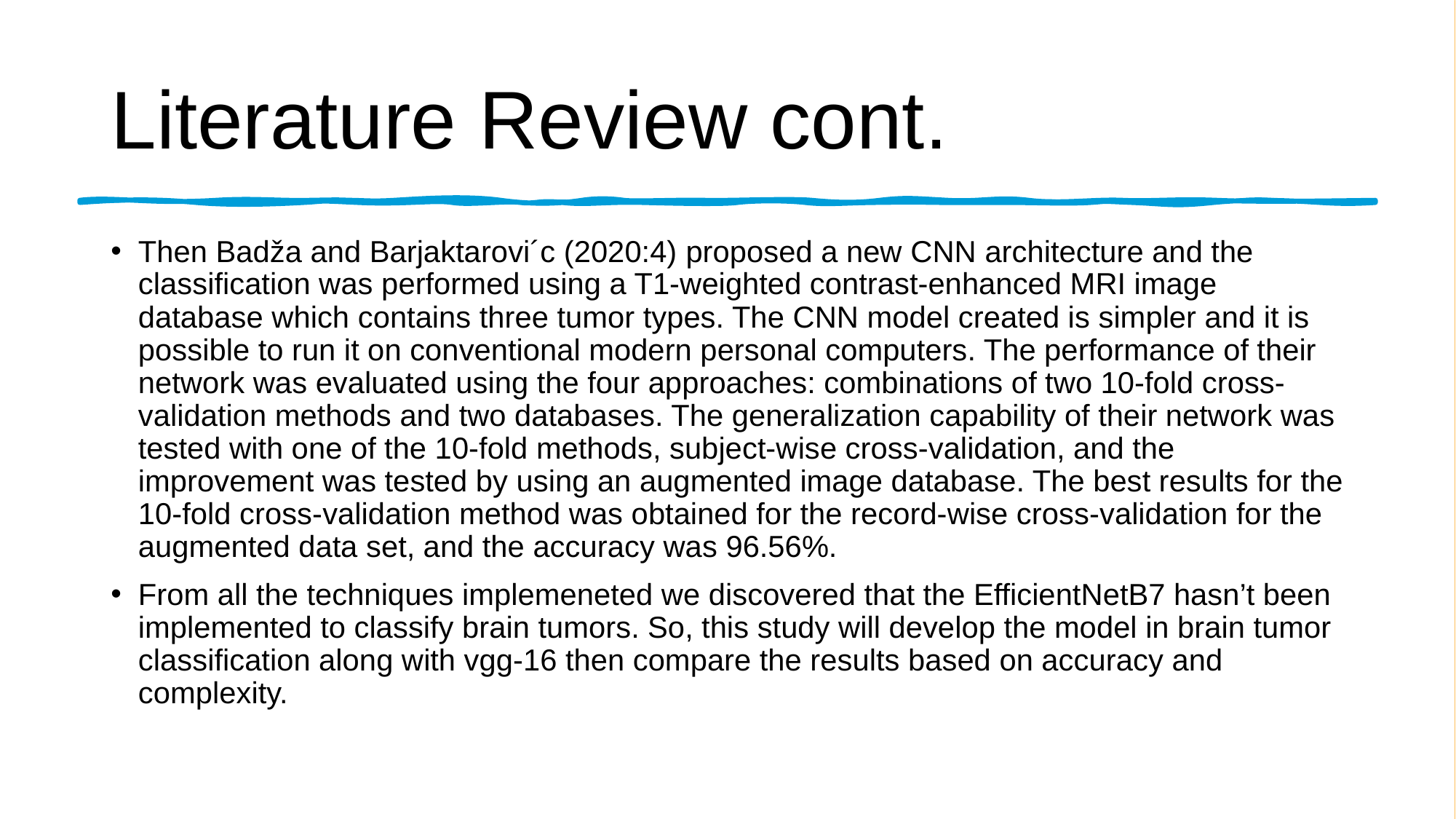

# Literature Review cont.

Then Badža and Barjaktarovi´c (2020:4) proposed a new CNN architecture and the classification was performed using a T1-weighted contrast-enhanced MRI image database which contains three tumor types. The CNN model created is simpler and it is possible to run it on conventional modern personal computers. The performance of their network was evaluated using the four approaches: combinations of two 10-fold cross-validation methods and two databases. The generalization capability of their network was tested with one of the 10-fold methods, subject-wise cross-validation, and the improvement was tested by using an augmented image database. The best results for the 10-fold cross-validation method was obtained for the record-wise cross-validation for the augmented data set, and the accuracy was 96.56%.
From all the techniques implemeneted we discovered that the EfficientNetB7 hasn’t been implemented to classify brain tumors. So, this study will develop the model in brain tumor classification along with vgg-16 then compare the results based on accuracy and complexity.